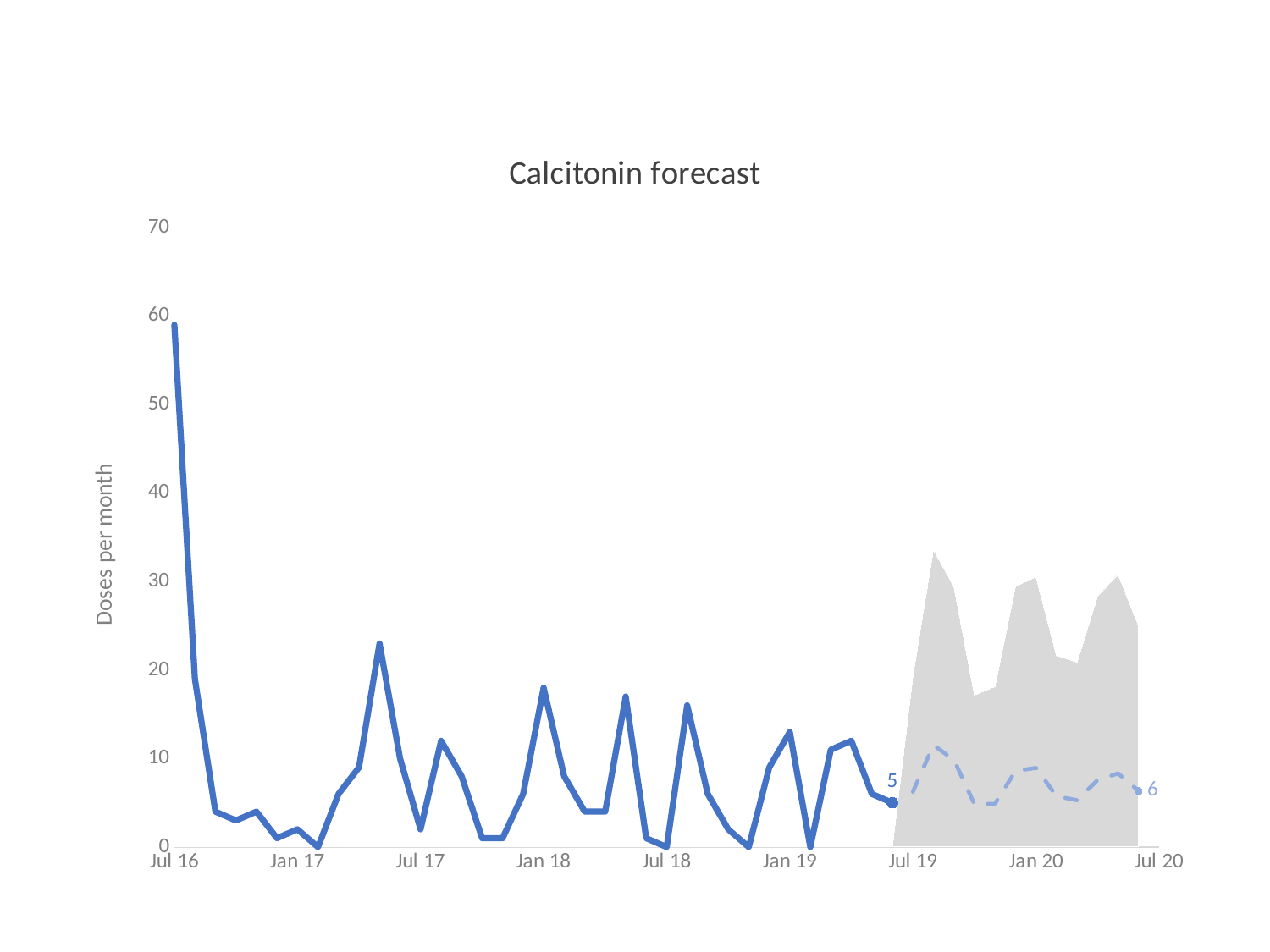

### Chart: Calcitonin forecast

| Category | Upper | Lower | Actual | Forecast |
|---|---|---|---|---|
| 41122 | None | None | 5.0 | None |
| 41153 | None | None | 3.0 | None |
| 41183 | None | None | 7.0 | None |
| 41214 | None | None | 19.0 | None |
| 41244 | None | None | 2.0 | None |
| 41275 | None | None | 31.0 | None |
| 41306 | None | None | 7.0 | None |
| 41334 | None | None | 2.0 | None |
| 41365 | None | None | 27.0 | None |
| 41395 | None | None | 18.0 | None |
| 41426 | None | None | 11.0 | None |
| 41456 | None | None | 8.0 | None |
| 41487 | None | None | 6.0 | None |
| 41518 | None | None | 1.0 | None |
| 41548 | None | None | 7.0 | None |
| 41579 | None | None | 18.0 | None |
| 41609 | None | None | 3.0 | None |
| 41640 | None | None | 32.0 | None |
| 41671 | None | None | 30.0 | None |
| 41699 | None | None | 20.0 | None |
| 41730 | None | None | 29.0 | None |
| 41760 | None | None | 27.0 | None |
| 41791 | None | None | 6.0 | None |
| 41821 | None | None | 34.0 | None |
| 41852 | None | None | 32.0 | None |
| 41883 | None | None | 22.0 | None |
| 41913 | None | None | 19.0 | None |
| 41944 | None | None | 10.0 | None |
| 41974 | None | None | 40.0 | None |
| 42005 | None | None | 13.0 | None |
| 42036 | None | None | 40.0 | None |
| 42064 | None | None | 90.0 | None |
| 42095 | None | None | 27.0 | None |
| 42125 | None | None | 21.0 | None |
| 42156 | None | None | 13.0 | None |
| 42186 | None | None | 1.0 | None |
| 42217 | None | None | 11.0 | None |
| 42248 | None | None | 18.0 | None |
| 42278 | None | None | 27.0 | None |
| 42309 | None | None | 5.0 | None |
| 42339 | None | None | 39.0 | None |
| 42370 | None | None | 15.0 | None |
| 42401 | None | None | 3.0 | None |
| 42430 | None | None | 16.0 | None |
| 42461 | None | None | 26.0 | None |
| 42491 | None | None | 15.0 | None |
| 42522 | None | None | 5.0 | None |
| 42552 | None | None | 59.0 | None |
| 42583 | None | None | 19.0 | None |
| 42614 | None | None | 4.0 | None |
| 42644 | None | None | 3.0 | None |
| 42675 | None | None | 4.0 | None |
| 42705 | None | None | 1.0 | None |
| 42736 | None | None | 2.0 | None |
| 42767 | None | None | 0.0 | None |
| 42795 | None | None | 6.0 | None |
| 42826 | None | None | 9.0 | None |
| 42856 | None | None | 23.0 | None |
| 42887 | None | None | 10.0 | None |
| 42917 | None | None | 2.0 | None |
| 42948 | None | None | 12.0 | None |
| 42979 | None | None | 8.0 | None |
| 43009 | None | None | 1.0 | None |
| 43040 | None | None | 1.0 | None |
| 43070 | None | None | 6.0 | None |
| 43101 | None | None | 18.0 | None |
| 43132 | None | None | 8.0 | None |
| 43160 | None | None | 4.0 | None |
| 43191 | None | None | 4.0 | None |
| 43221 | None | None | 17.0 | None |
| 43252 | None | None | 1.0 | None |
| 43282 | None | None | 0.0 | None |
| 43313 | None | None | 16.0 | None |
| 43344 | None | None | 6.0 | None |
| 43374 | None | None | 2.0 | None |
| 43405 | None | None | 0.0 | None |
| 43435 | None | None | 9.0 | None |
| 43466 | None | None | 13.0 | None |
| 43497 | None | None | 0.0 | None |
| 43525 | None | None | 11.0 | None |
| 43556 | None | None | 12.0 | None |
| 43586 | None | None | 6.0 | None |
| 43617 | None | None | 5.0 | None |
| 43647 | 19.36120700997451 | 0.1381596914993908 | None | 6.248625140037777 |
| 43678 | 33.62055779406468 | 0.4630710590247236 | None | 11.50928836118648 |
| 43709 | 29.4428010515322 | 0.3384552376667093 | None | 9.851686534002333 |
| 43739 | 17.16827311891002 | 0.05940498987824318 | None | 4.838508693716173 |
| 43770 | 18.14802535420483 | 0.05334546461406716 | None | 4.887387185207553 |
| 43800 | 29.44849563562975 | 0.1924536074135657 | None | 8.586535453287071 |
| 43831 | 30.5301537573492 | 0.2096968725852899 | None | 8.946477174963762 |
| 43862 | 21.63602010344867 | 0.07065745080936339 | None | 5.7435477901908 |
| 43891 | 20.89890902608991 | 0.05230547064560982 | None | 5.289738959467451 |
| 43922 | 28.35382879702769 | 0.1209207779199321 | None | 7.557196710684096 |
| 43952 | 30.82478878004344 | 0.149406803825983 | None | 8.32017537770708 |
| 43983 | 25.01868034214529 | 0.07560127408793547 | None | 6.346645491564663 |